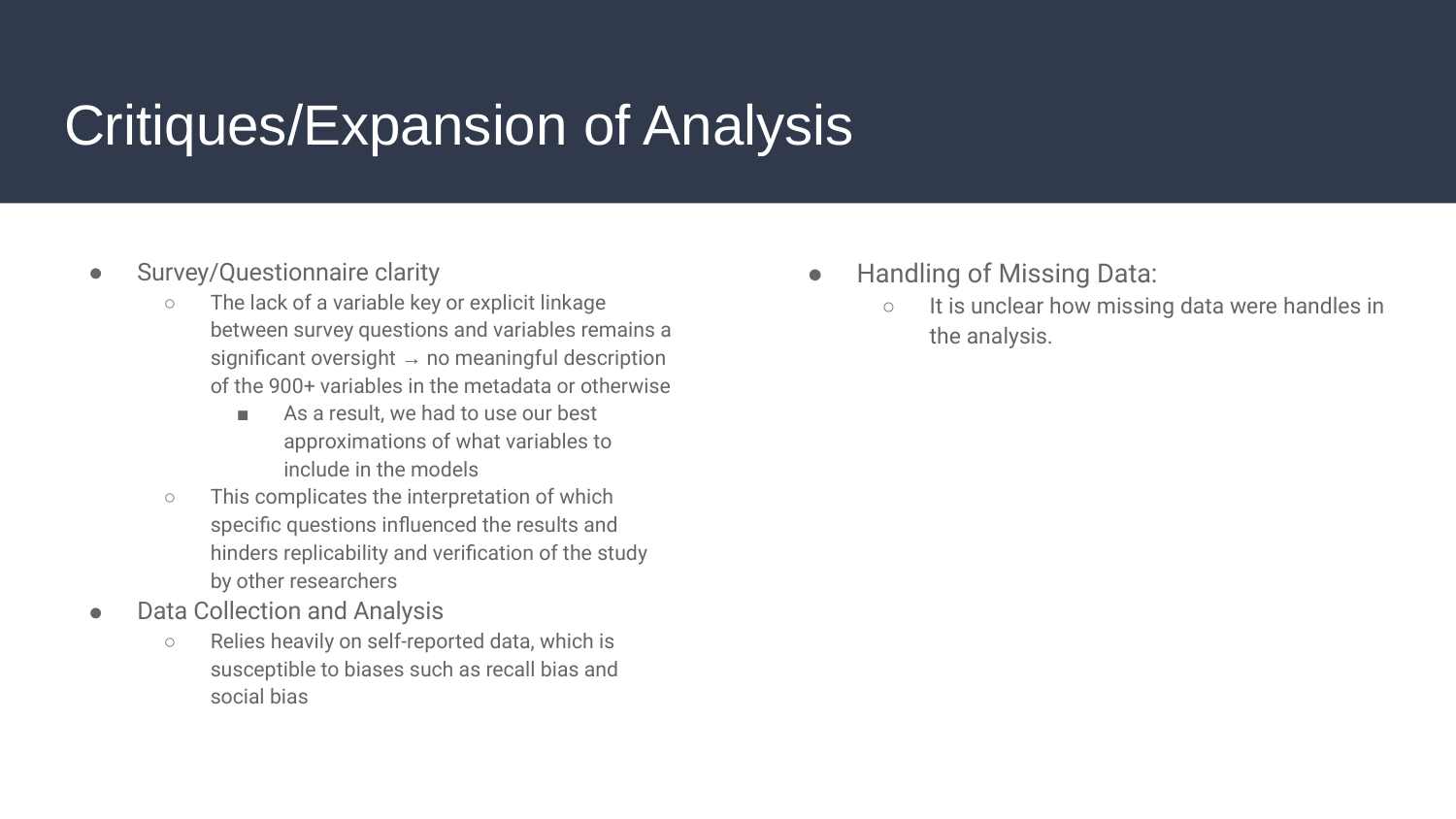

# Critiques/Expansion of Analysis
Survey/Questionnaire clarity
The lack of a variable key or explicit linkage between survey questions and variables remains a significant oversight → no meaningful description of the 900+ variables in the metadata or otherwise
As a result, we had to use our best approximations of what variables to include in the models
This complicates the interpretation of which specific questions influenced the results and hinders replicability and verification of the study by other researchers
Data Collection and Analysis
Relies heavily on self-reported data, which is susceptible to biases such as recall bias and social bias

Handling of Missing Data:
It is unclear how missing data were handles in the analysis.